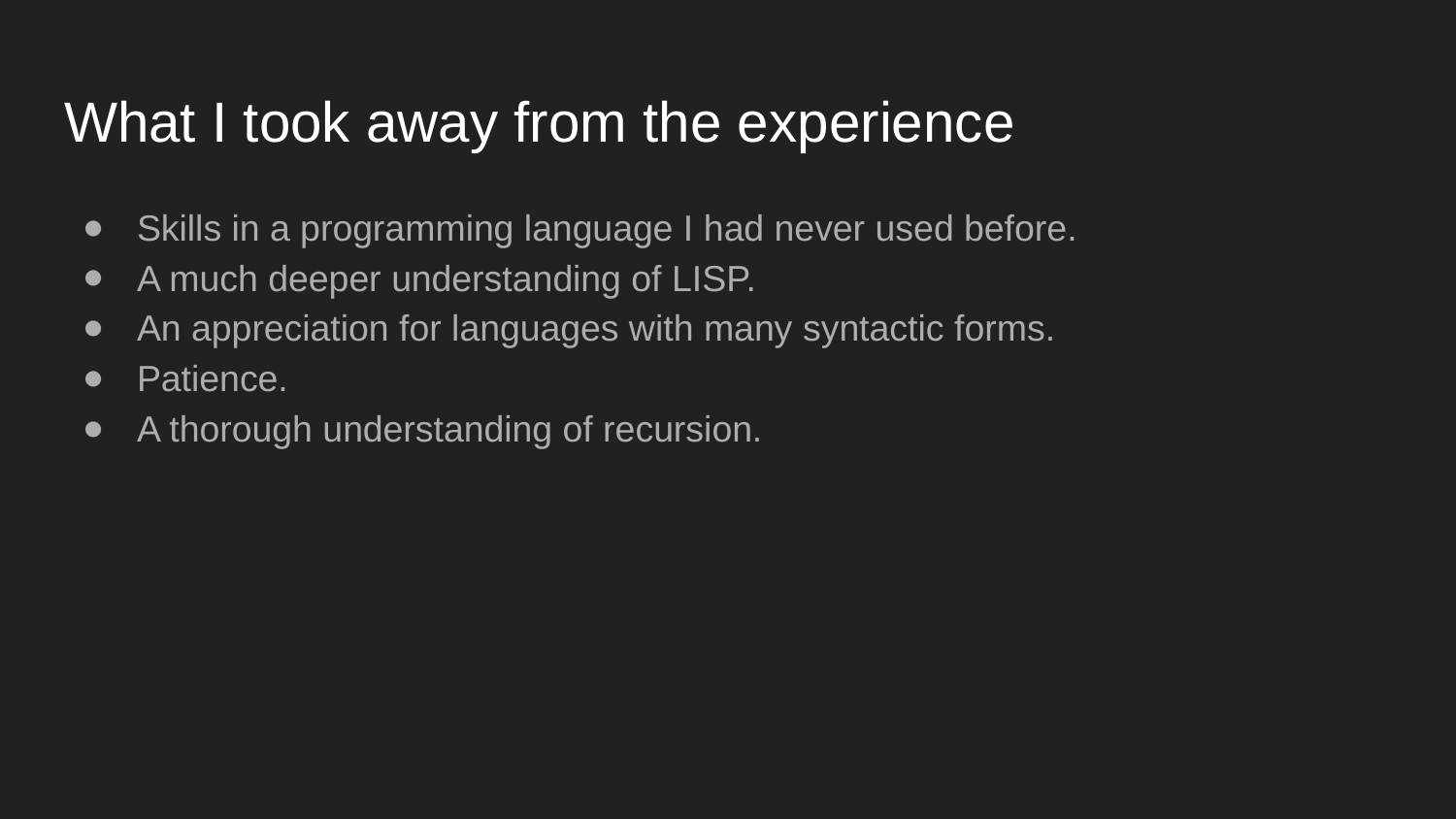

# What I took away from the experience
Skills in a programming language I had never used before.
A much deeper understanding of LISP.
An appreciation for languages with many syntactic forms.
Patience.
A thorough understanding of recursion.